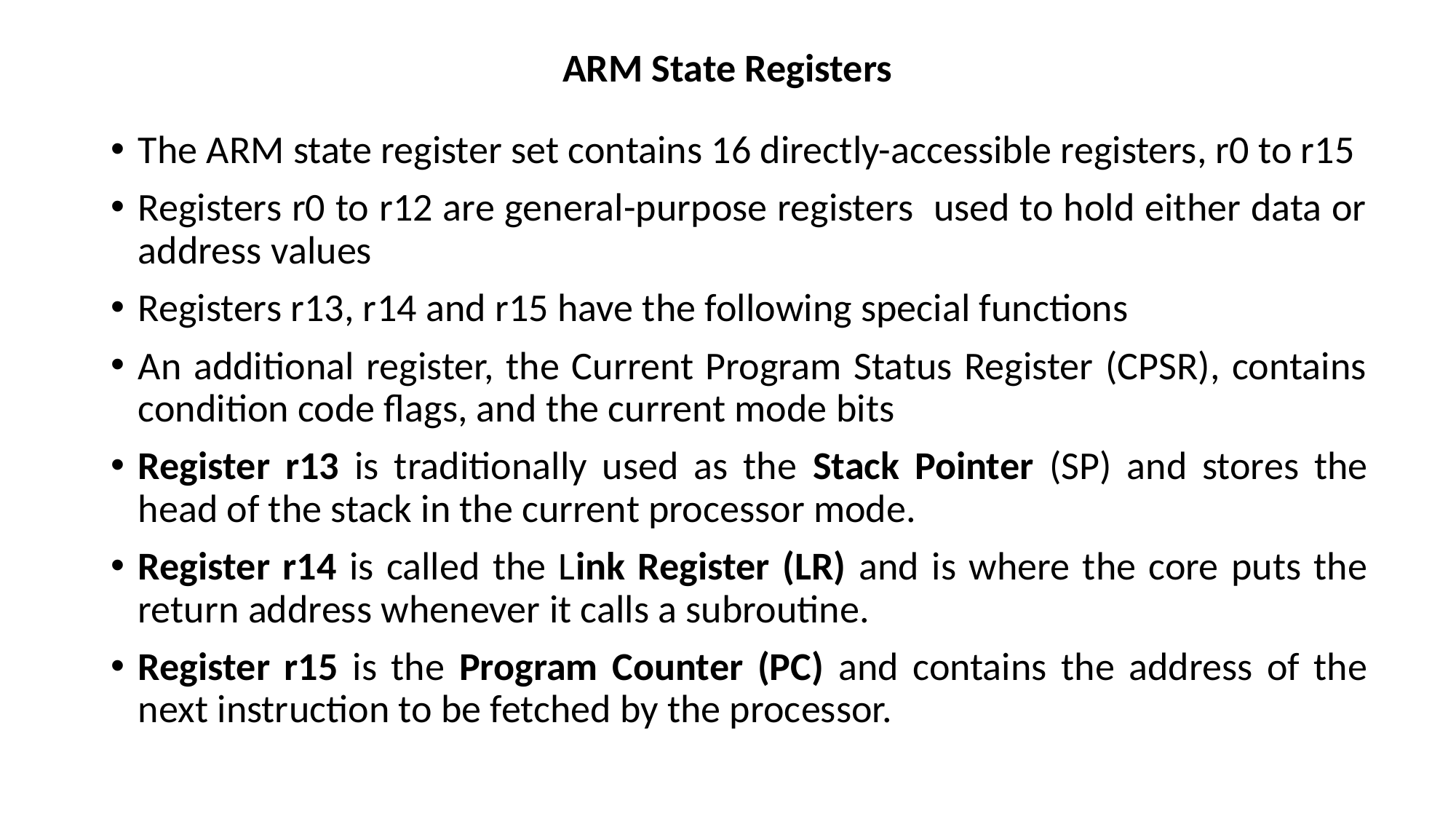

# ARM State Registers
The ARM state register set contains 16 directly-accessible registers, r0 to r15
Registers r0 to r12 are general-purpose registers  used to hold either data or address values
Registers r13, r14 and r15 have the following special functions
An additional register, the Current Program Status Register (CPSR), contains condition code flags, and the current mode bits
Register r13 is traditionally used as the Stack Pointer (SP) and stores the head of the stack in the current processor mode.
Register r14 is called the Link Register (LR) and is where the core puts the return address whenever it calls a subroutine.
Register r15 is the Program Counter (PC) and contains the address of the next instruction to be fetched by the processor.